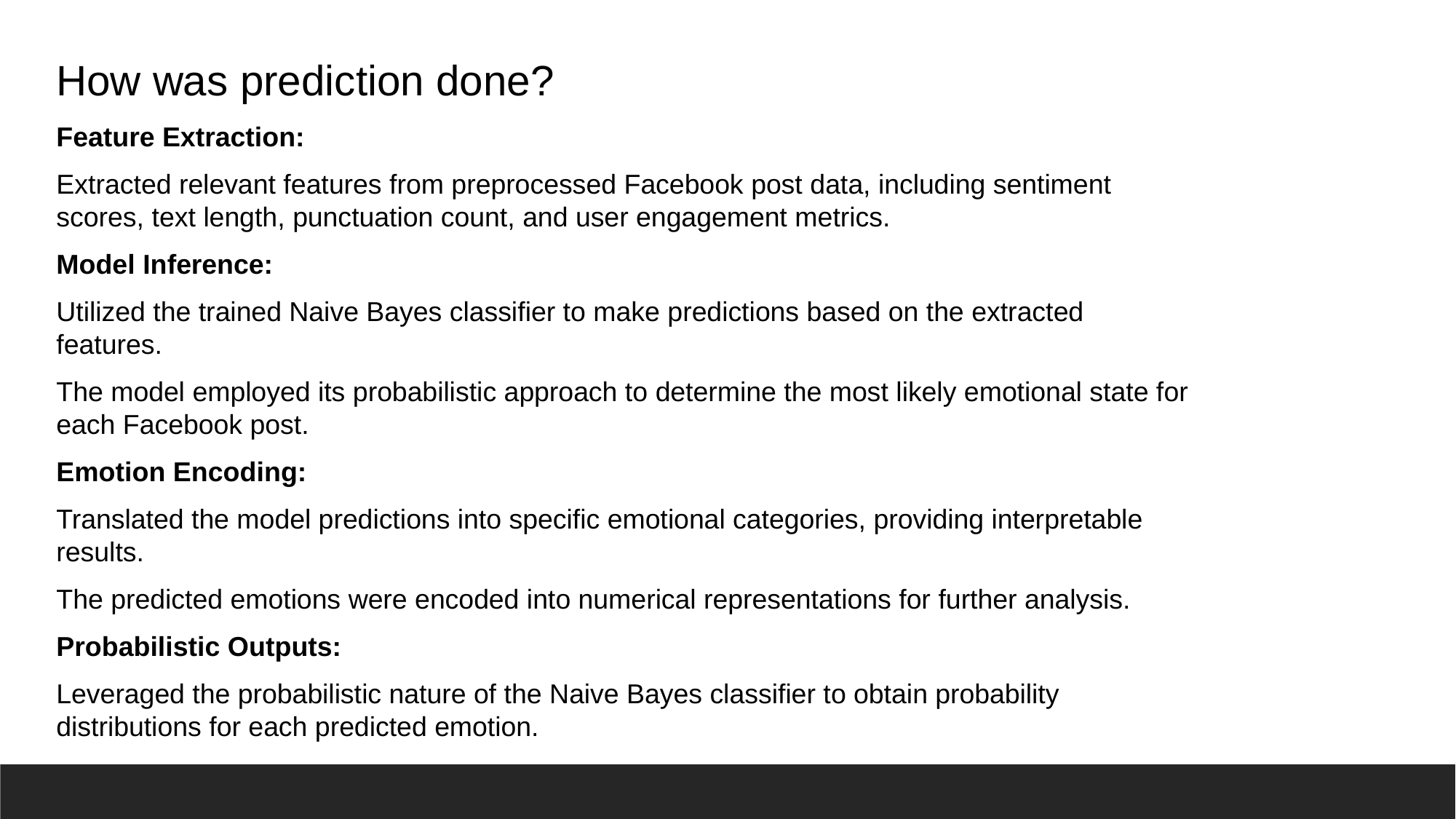

How was prediction done?
Feature Extraction:
Extracted relevant features from preprocessed Facebook post data, including sentiment scores, text length, punctuation count, and user engagement metrics.
Model Inference:
Utilized the trained Naive Bayes classifier to make predictions based on the extracted features.
The model employed its probabilistic approach to determine the most likely emotional state for each Facebook post.
Emotion Encoding:
Translated the model predictions into specific emotional categories, providing interpretable results.
The predicted emotions were encoded into numerical representations for further analysis.
Probabilistic Outputs:
Leveraged the probabilistic nature of the Naive Bayes classifier to obtain probability distributions for each predicted emotion.